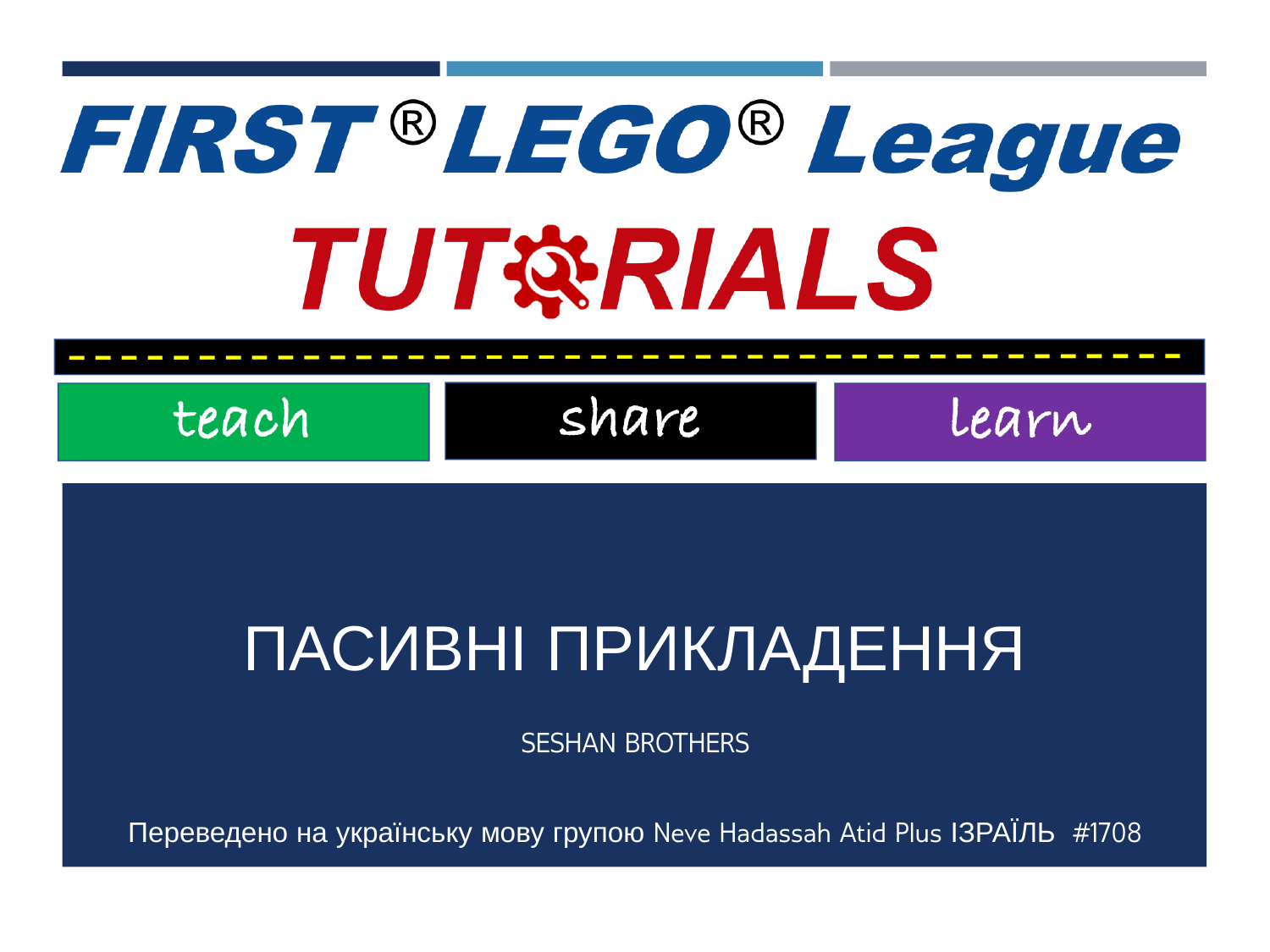

# ПАСИВНІ ПРИКЛАДЕННЯ
SESHAN BROTHERS
Переведено на українську мову групою Neve Hadassah Atid Plus ІЗРАЇЛЬ  #1708